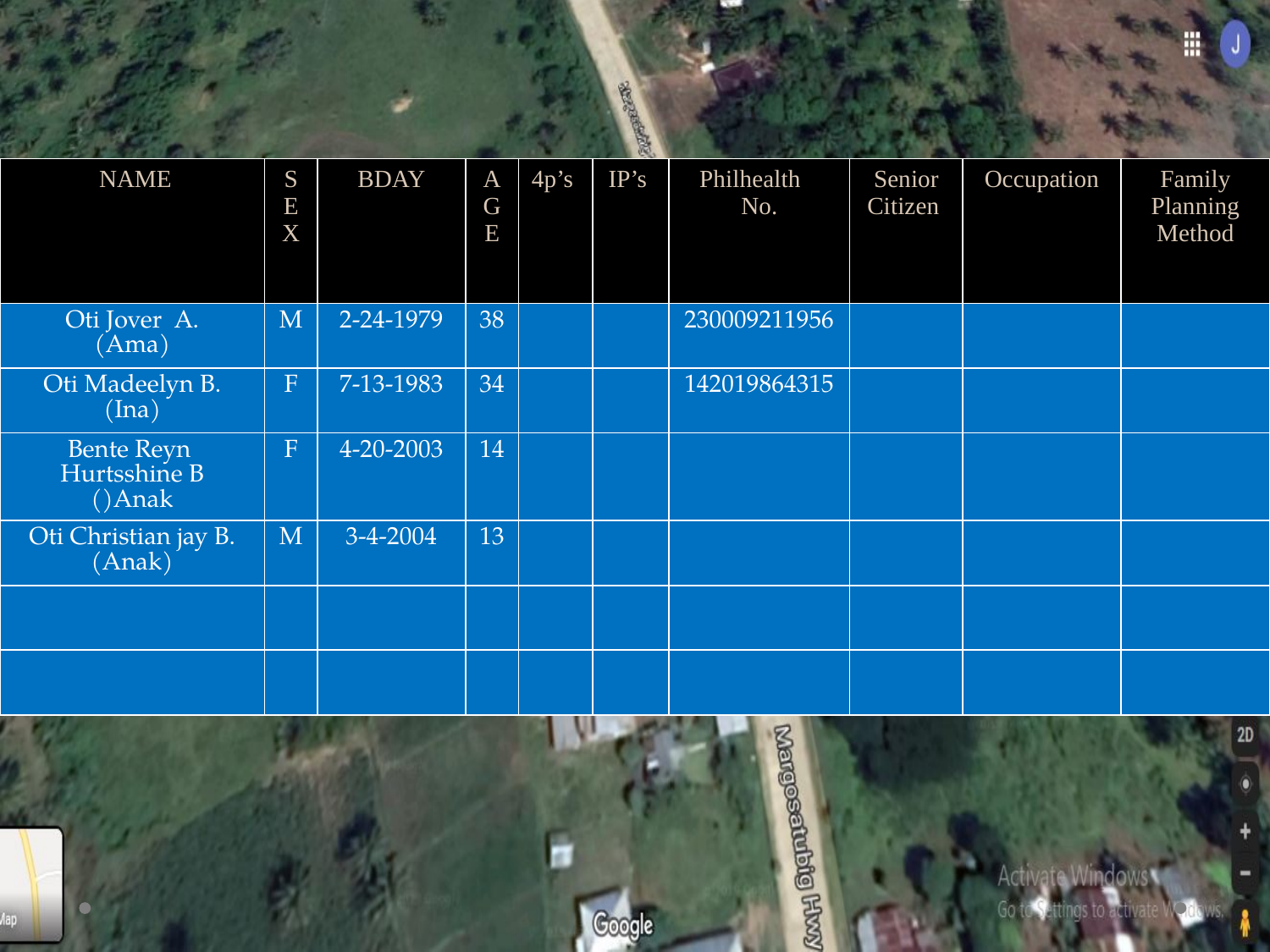

| NAME | SEX | BDAY | AGE | 4p’s | IP’s | Philhealth No. | Senior Citizen | Occupation | Family Planning Method |
| --- | --- | --- | --- | --- | --- | --- | --- | --- | --- |
| Oti Jover A. (Ama) | M | 2-24-1979 | 38 |  |  | 230009211956 |  |  |  |
| Oti Madeelyn B. (Ina) | F | 7-13-1983 | 34 |  |  | 142019864315 |  |  |  |
| Bente Reyn Hurtsshine B ()Anak | F | 4-20-2003 | 14 |  |  |  |  |  |  |
| Oti Christian jay B. (Anak) | M | 3-4-2004 | 13 |  |  |  |  |  |  |
|  |  |  |  |  |  |  |  |  |  |
|  |  |  |  |  |  |  |  |  |  |